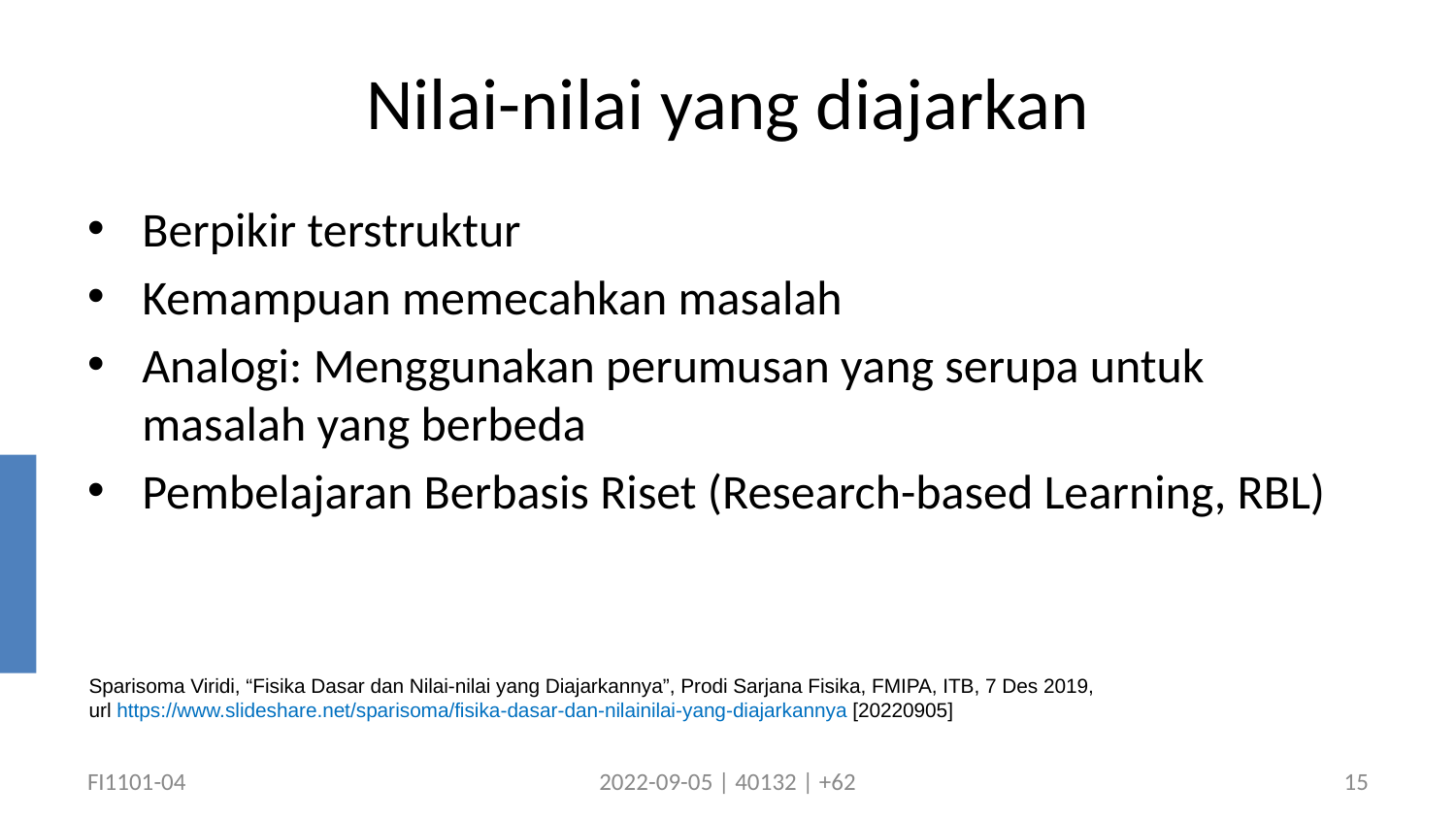

# Nilai-nilai yang diajarkan
Berpikir terstruktur
Kemampuan memecahkan masalah
Analogi: Menggunakan perumusan yang serupa untuk masalah yang berbeda
Pembelajaran Berbasis Riset (Research-based Learning, RBL)
Sparisoma Viridi, “Fisika Dasar dan Nilai-nilai yang Diajarkannya”, Prodi Sarjana Fisika, FMIPA, ITB, 7 Des 2019,
url https://www.slideshare.net/sparisoma/fisika-dasar-dan-nilainilai-yang-diajarkannya [20220905]
FI1101-04
2022-09-05 | 40132 | +62
15